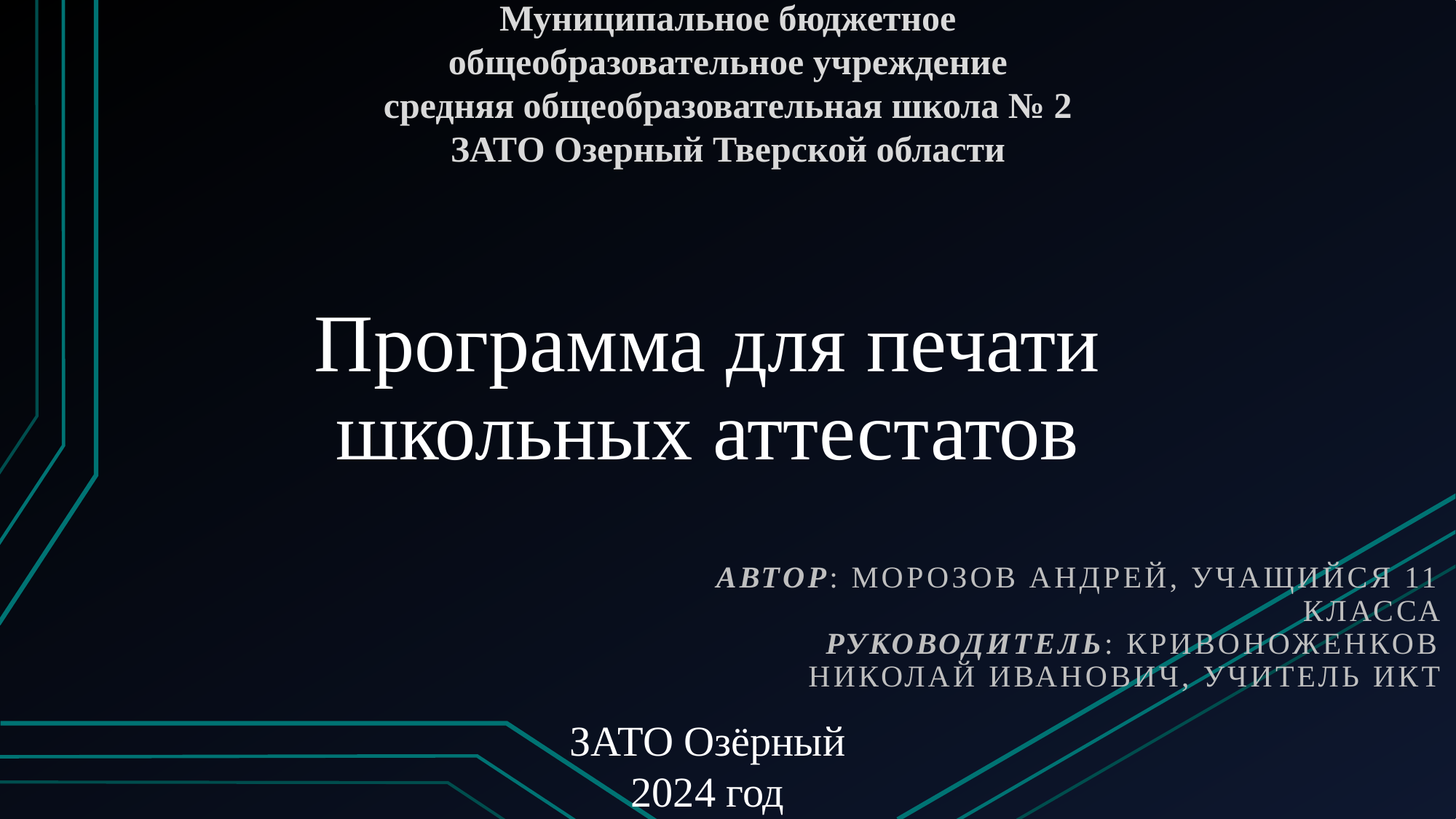

Муниципальное бюджетное общеобразовательное учреждение
средняя общеобразовательная школа № 2
ЗАТО Озерный Тверской области
# Программа для печати школьных аттестатов
Автор: Морозов Андрей, учащийся 11 класса
Руководитель: Кривоноженков Николай Иванович, учитель ИКТ
ЗАТО Озёрный
2024 год